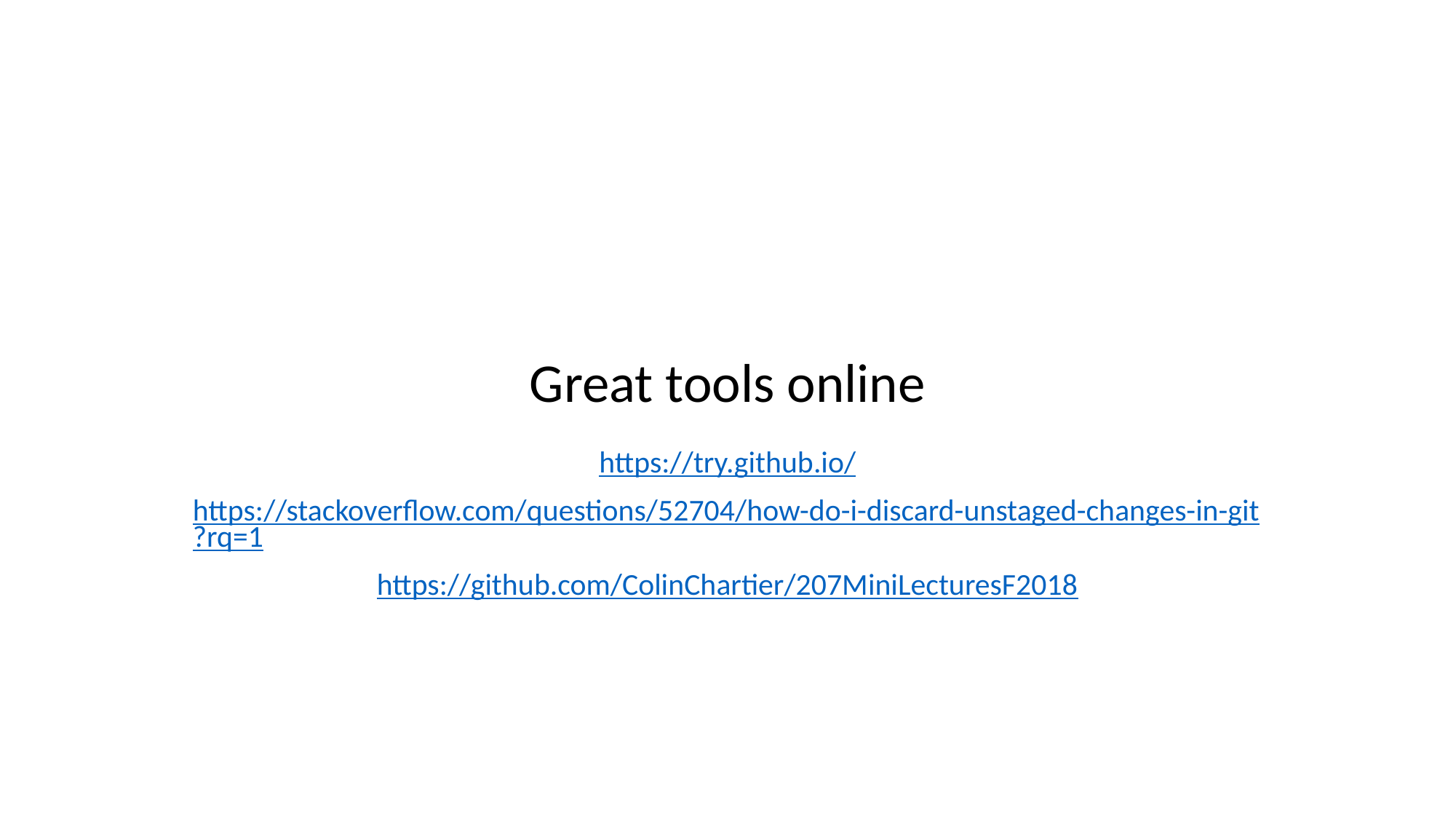

# Great tools online
https://try.github.io/
https://stackoverflow.com/questions/52704/how-do-i-discard-unstaged-changes-in-git?rq=1
https://github.com/ColinChartier/207MiniLecturesF2018